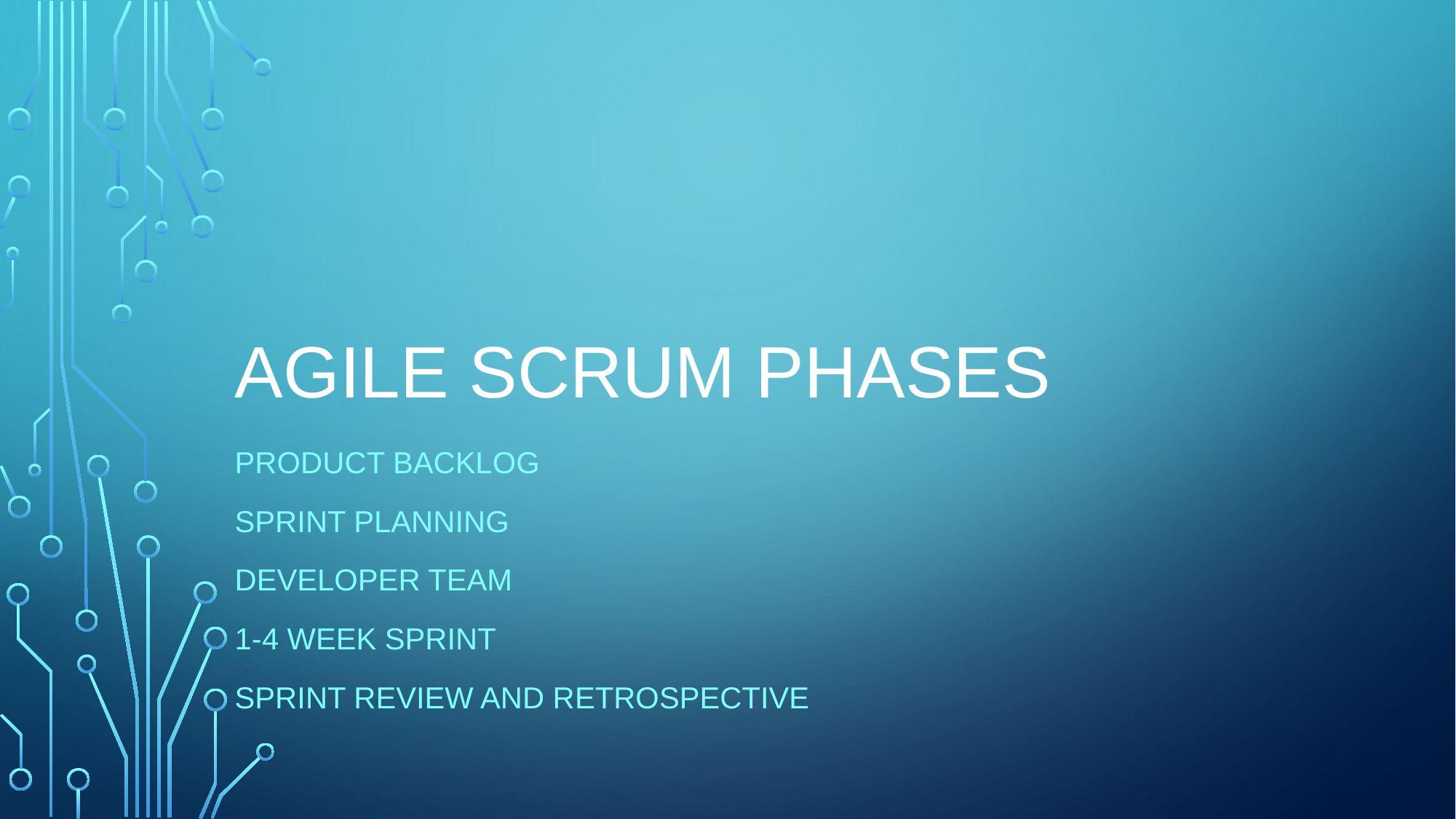

# Agile scrum phases
Product backlog
Sprint planning
Developer team
1-4 week sprint
Sprint review and retrospective